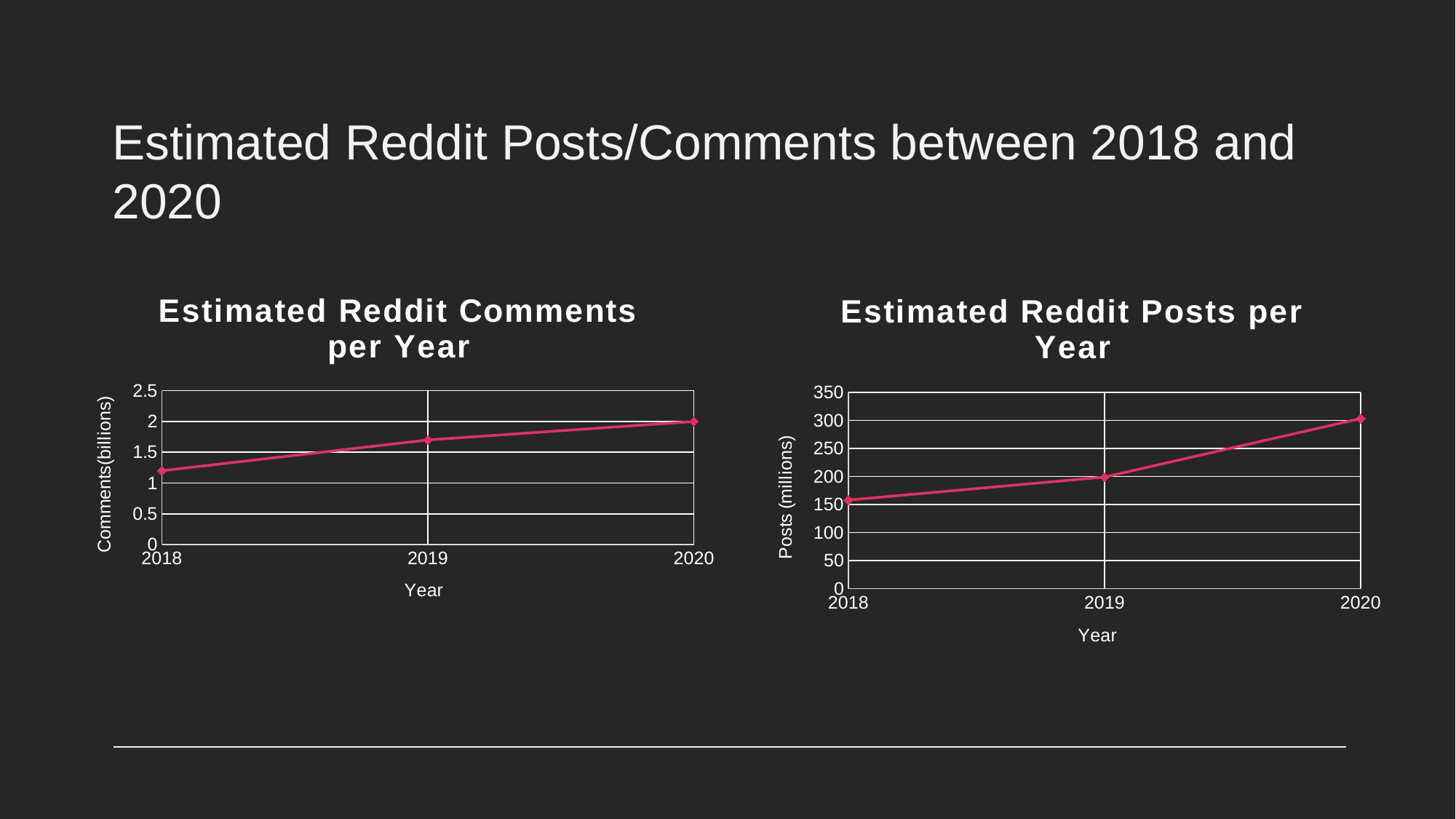

# Estimated Reddit Posts/Comments between 2018 and 2020

### Chart: Estimated Reddit Posts per Year

| Category | Posts |
|---|---|

### Chart: Estimated Reddit Comments per Year

| Category |  |
|---|---|